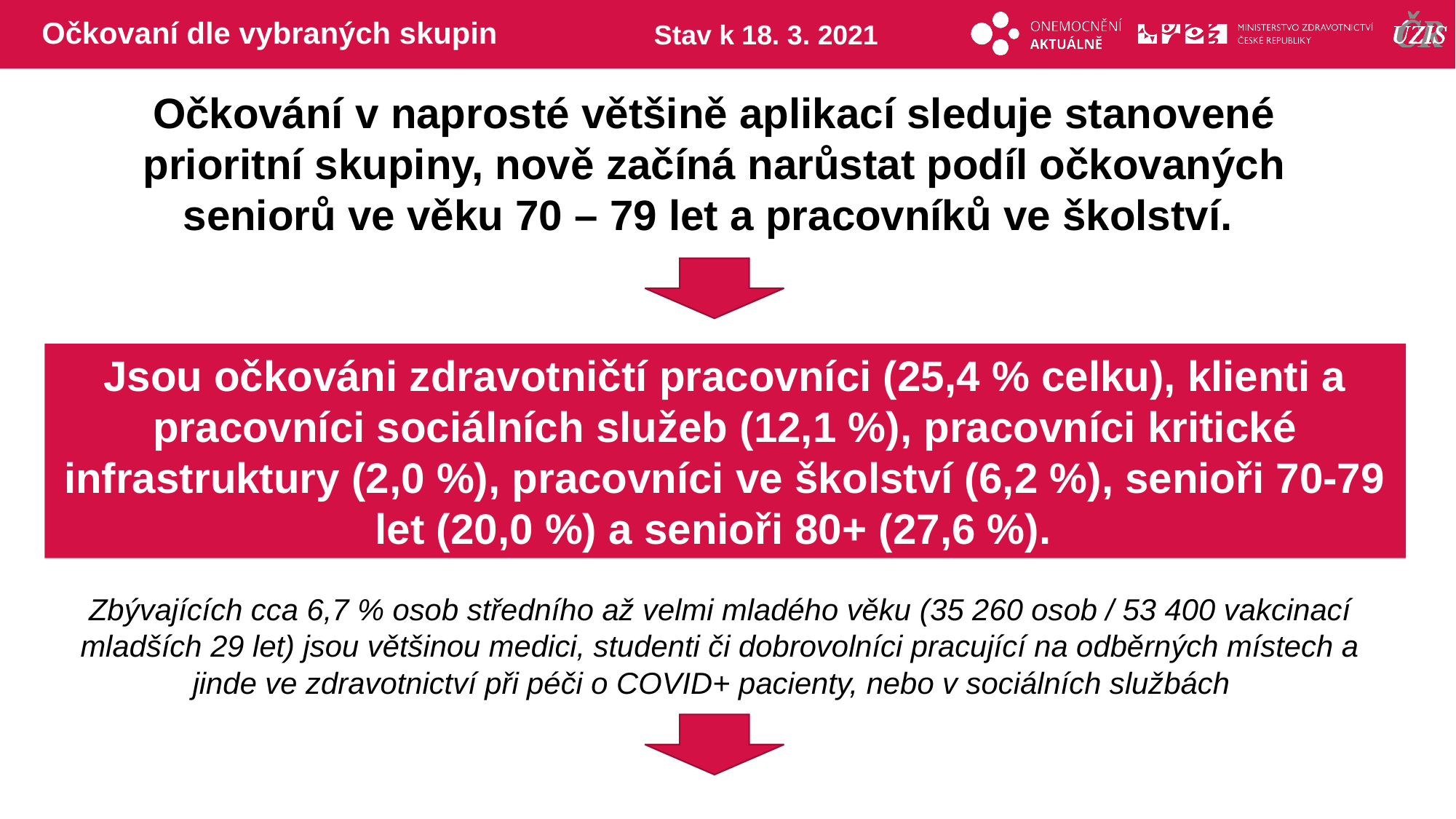

# Očkovaní dle vybraných skupin
Stav k 18. 3. 2021
Očkování v naprosté většině aplikací sleduje stanovené prioritní skupiny, nově začíná narůstat podíl očkovaných seniorů ve věku 70 – 79 let a pracovníků ve školství.

Jsou očkováni zdravotničtí pracovníci (25,4 % celku), klienti a pracovníci sociálních služeb (12,1 %), pracovníci kritické infrastruktury (2,0 %), pracovníci ve školství (6,2 %), senioři 70-79 let (20,0 %) a senioři 80+ (27,6 %).
Zbývajících cca 6,7 % osob středního až velmi mladého věku (35 260 osob / 53 400 vakcinací mladších 29 let) jsou většinou medici, studenti či dobrovolníci pracující na odběrných místech a jinde ve zdravotnictví při péči o COVID+ pacienty, nebo v sociálních službách